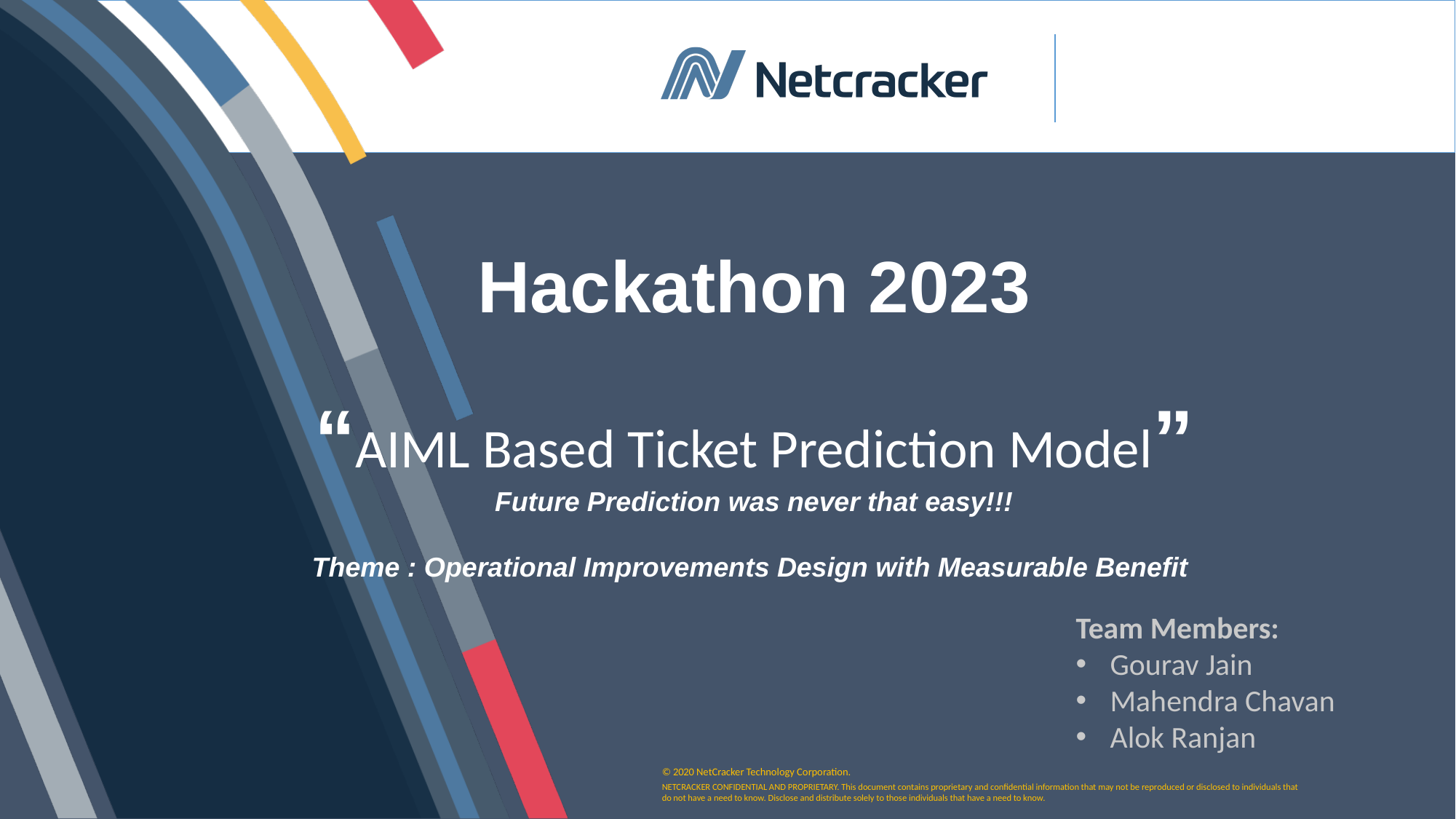

Hackathon 2023

“AIML Based Ticket Prediction Model”
Future Prediction was never that easy!!!

Theme : Operational Improvements Design with Measurable Benefit
Team Members:
Gourav Jain
Mahendra Chavan
Alok Ranjan